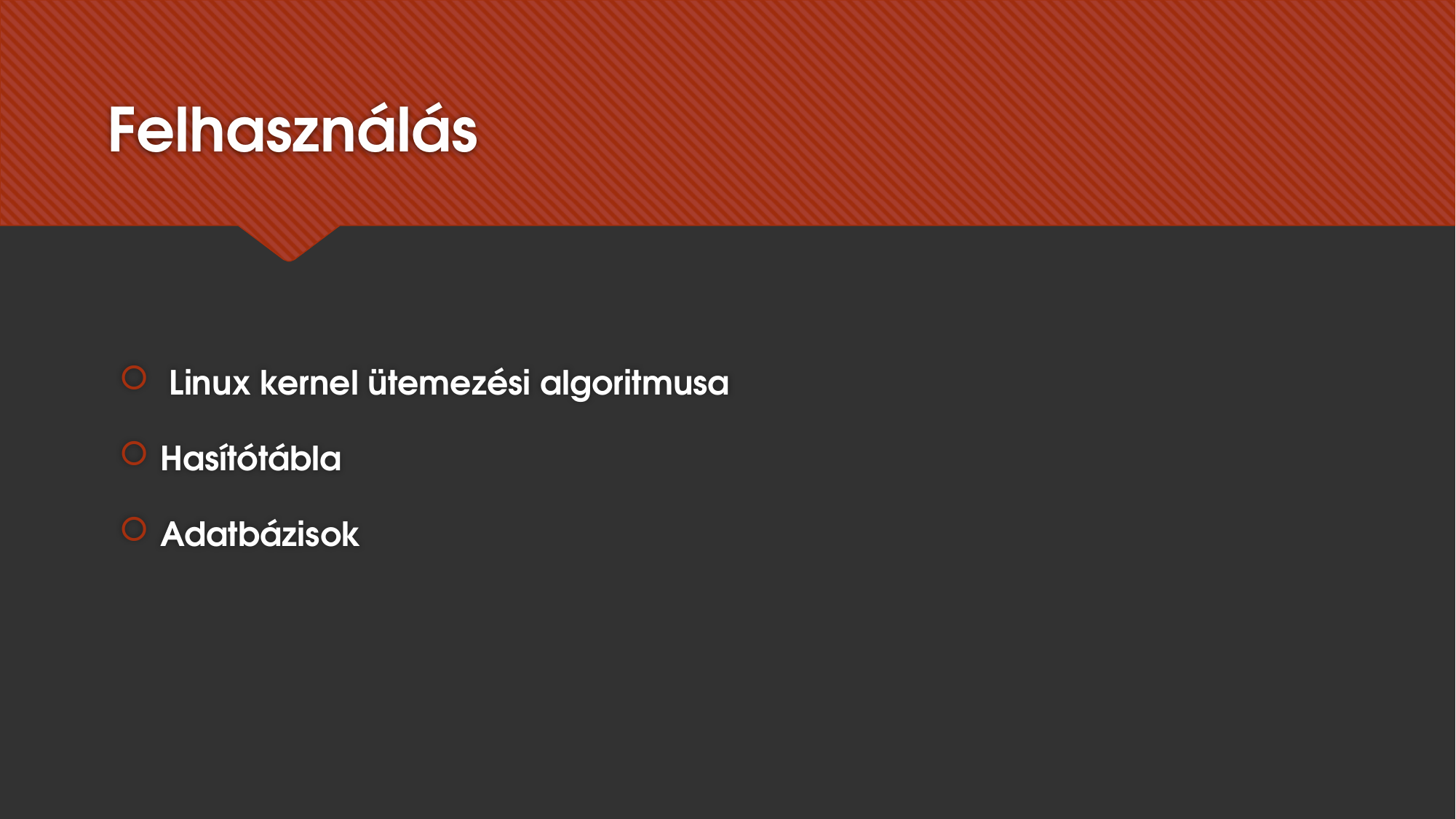

# Felhasználás
 Linux kernel ütemezési algoritmusa
Hasítótábla
Adatbázisok